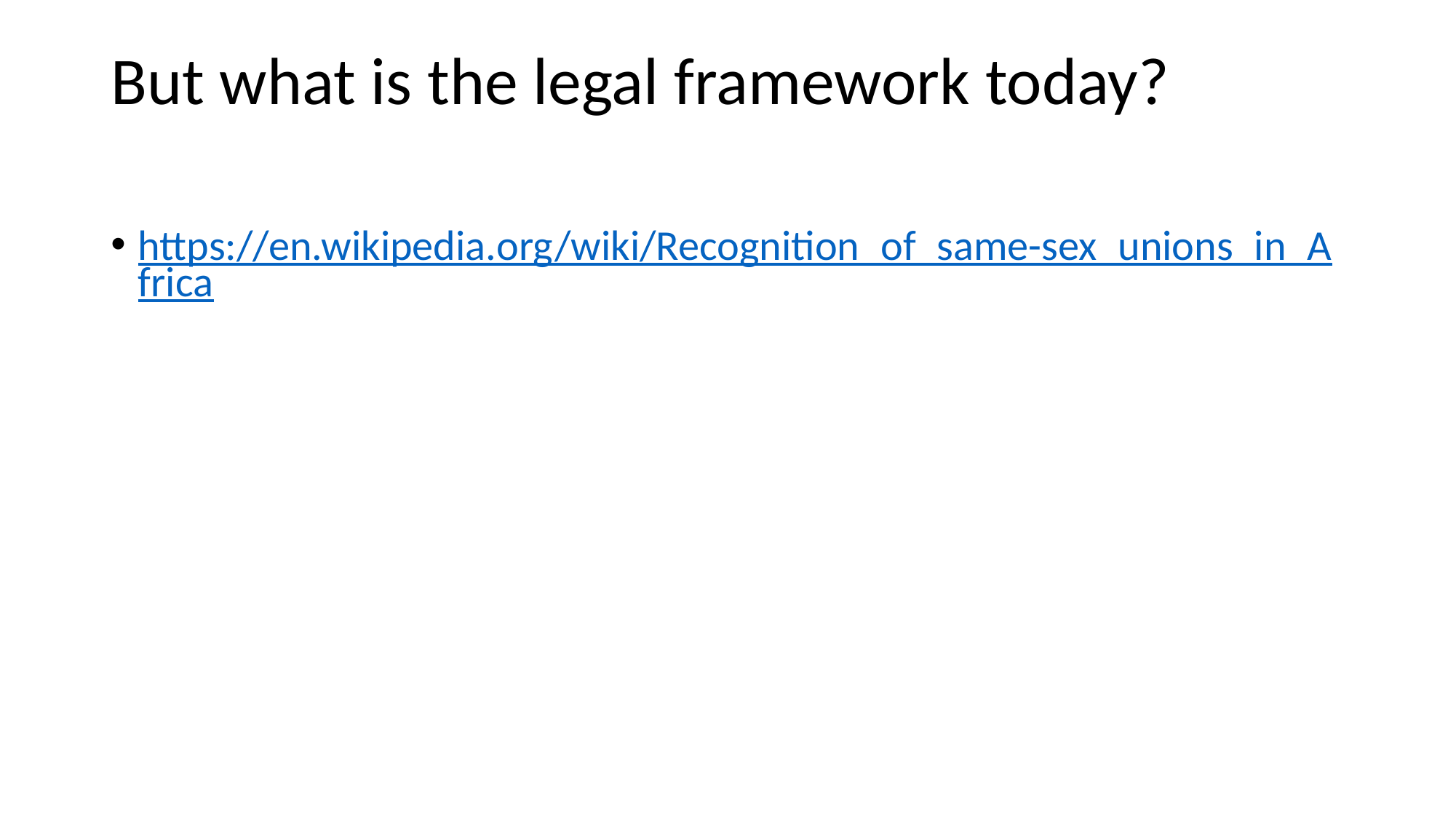

# But what is the legal framework today?
https://en.wikipedia.org/wiki/Recognition_of_same-sex_unions_in_Africa